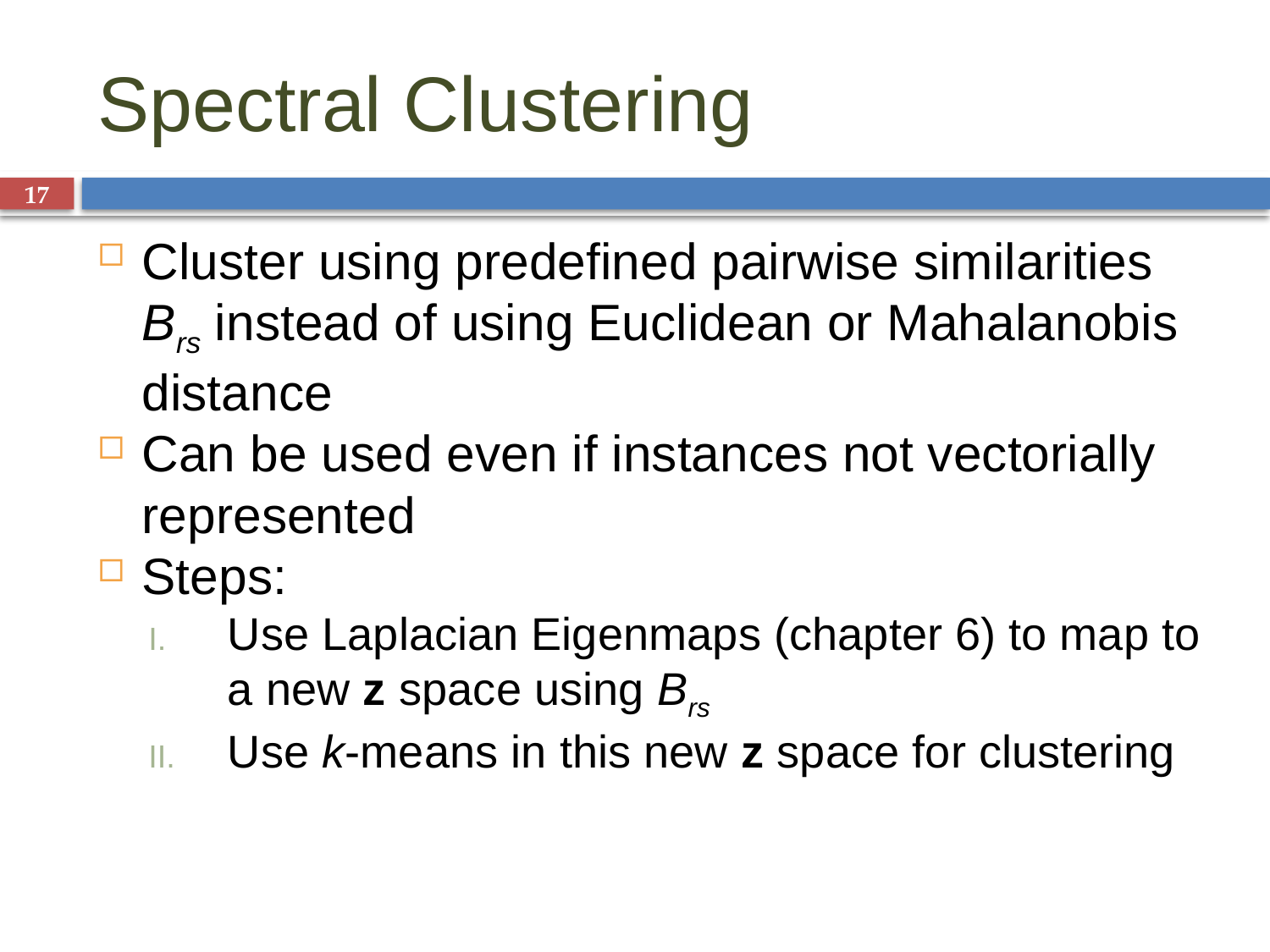

Spectral Clustering
17
Cluster using predefined pairwise similarities Brs instead of using Euclidean or Mahalanobis distance
Can be used even if instances not vectorially represented
Steps:
Use Laplacian Eigenmaps (chapter 6) to map to a new z space using Brs
Use k-means in this new z space for clustering